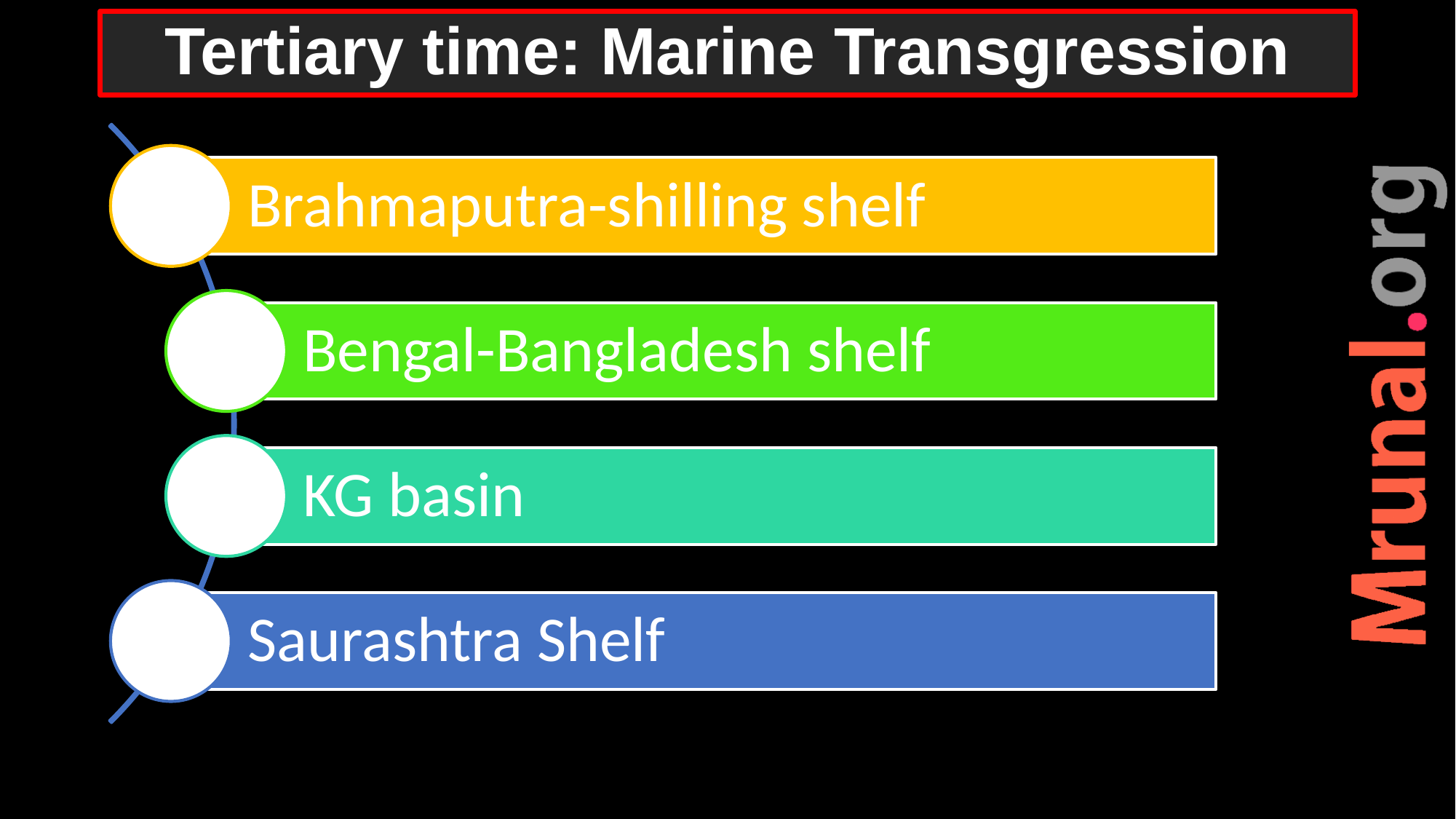

# Tertiary time: Marine Transgression
Brahmaputra-shilling shelf
Bengal-Bangladesh shelf
KG basin
Saurashtra Shelf